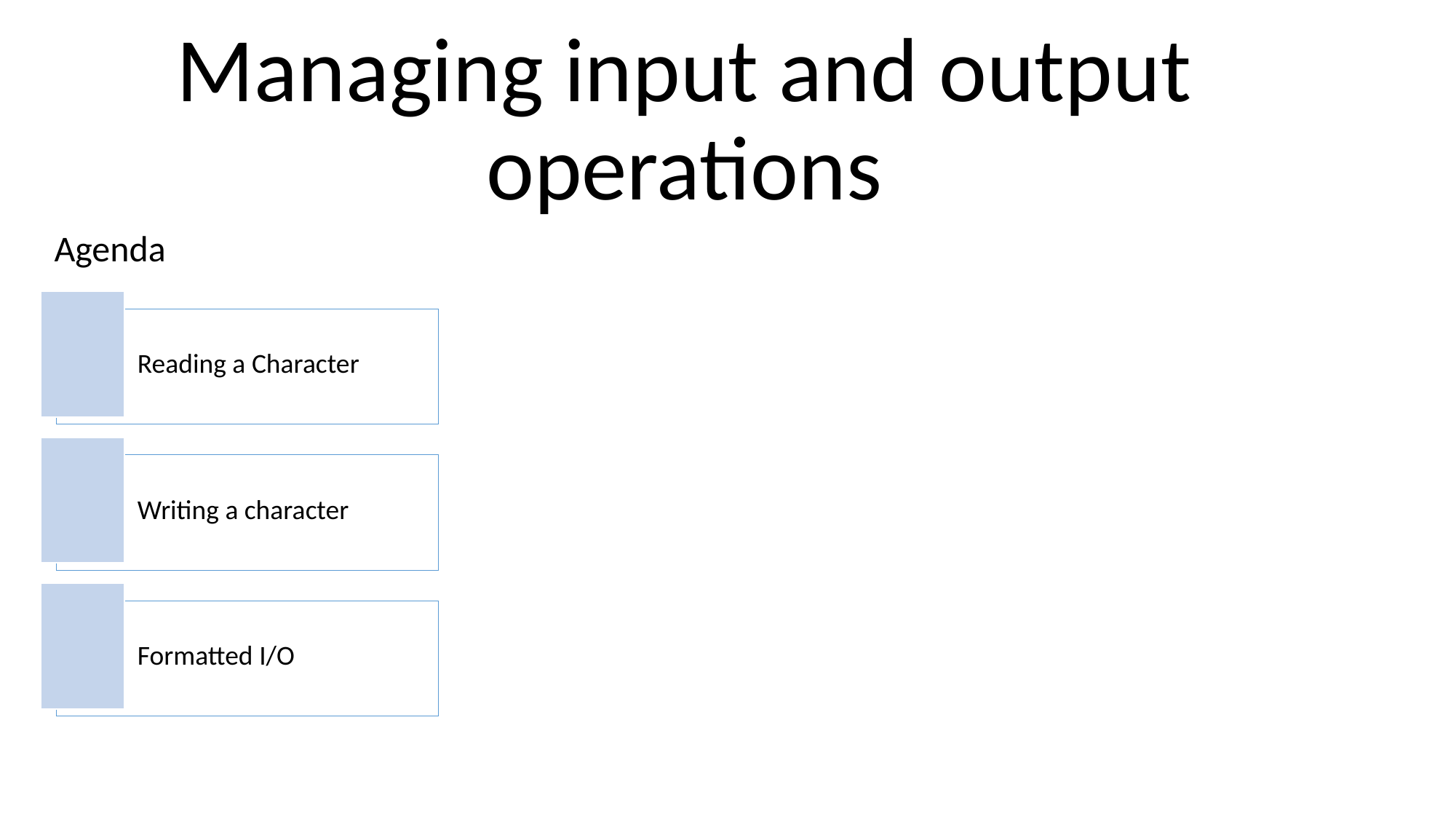

# Managing input and output operations
Agenda
Reading a Character
Writing a character
Formatted I/O